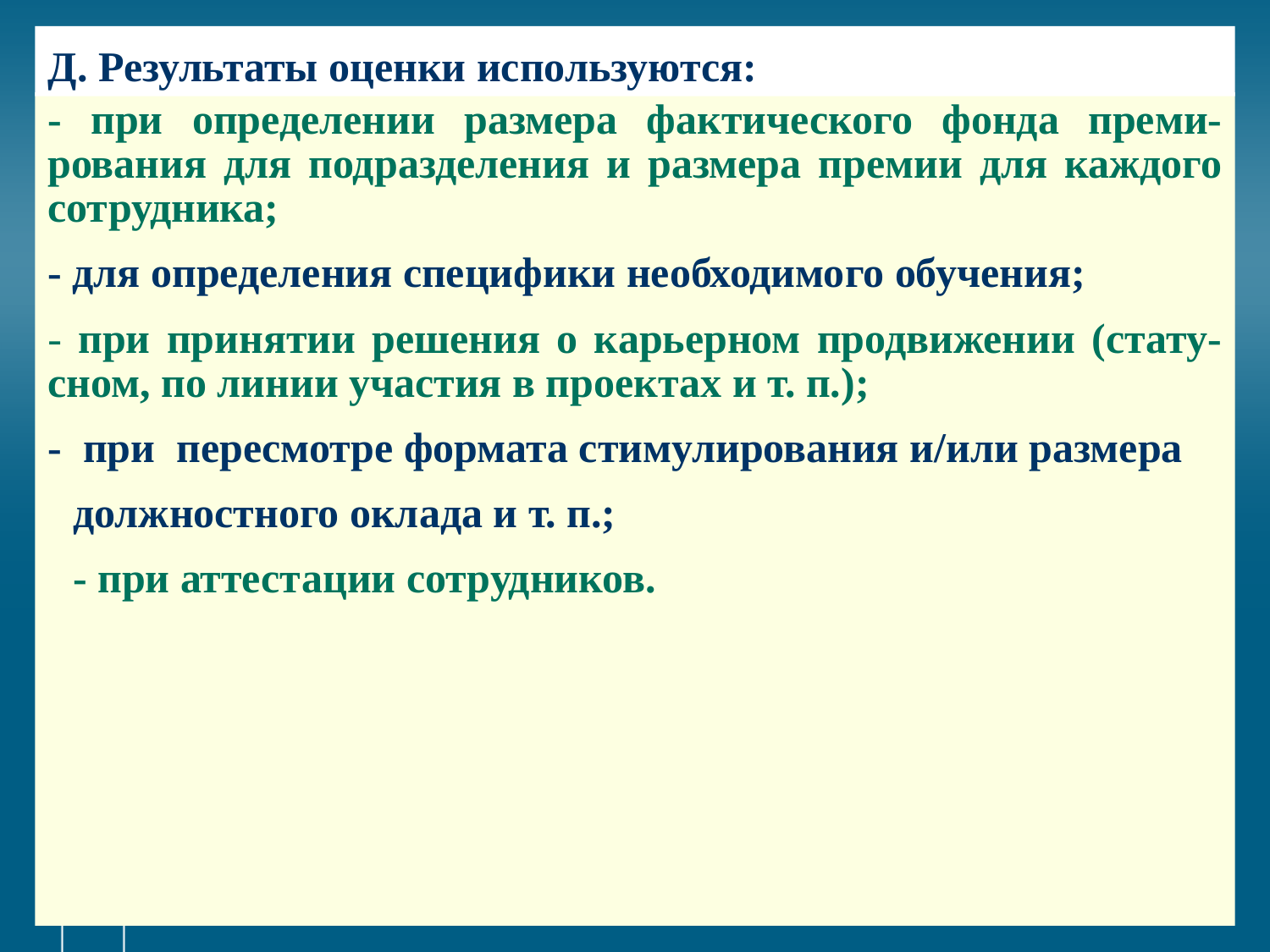

# Д. Результаты оценки используются:
- при определении размера фактического фонда преми-рования для подразделения и размера премии для каждого сотрудника;
- для определения специфики необходимого обучения;
- при принятии решения о карьерном продвижении (стату-сном, по линии участия в проектах и т. п.);
-  при  пересмотре формата стимулирования и/или размера
должностного оклада и т. п.;
- при аттестации сотрудников.